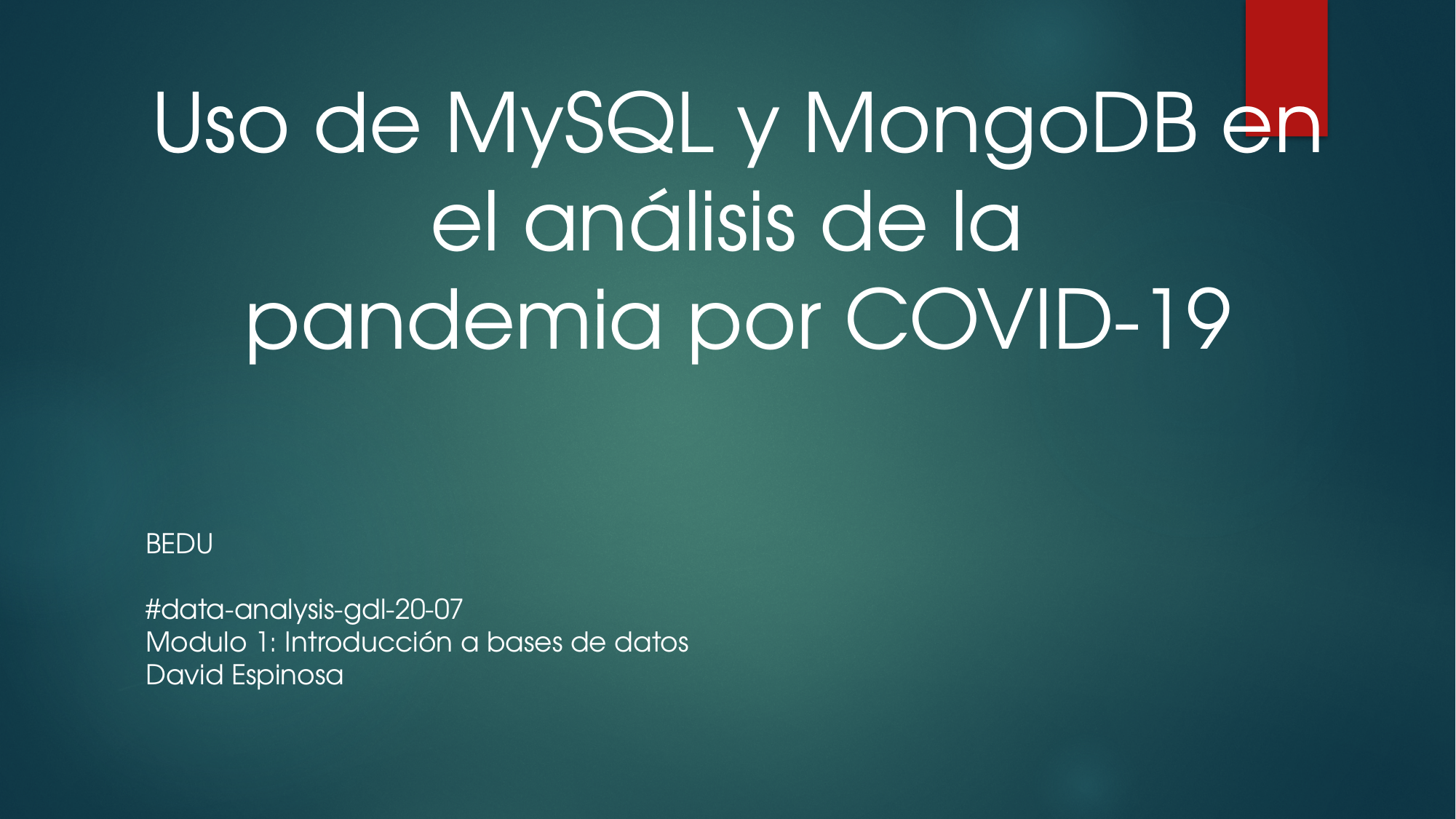

Uso de MySQL y MongoDB en
el análisis de la
pandemia por COVID-19
BEDU

#data-analysis-gdl-20-07
Modulo 1: Introducción a bases de datos
David Espinosa